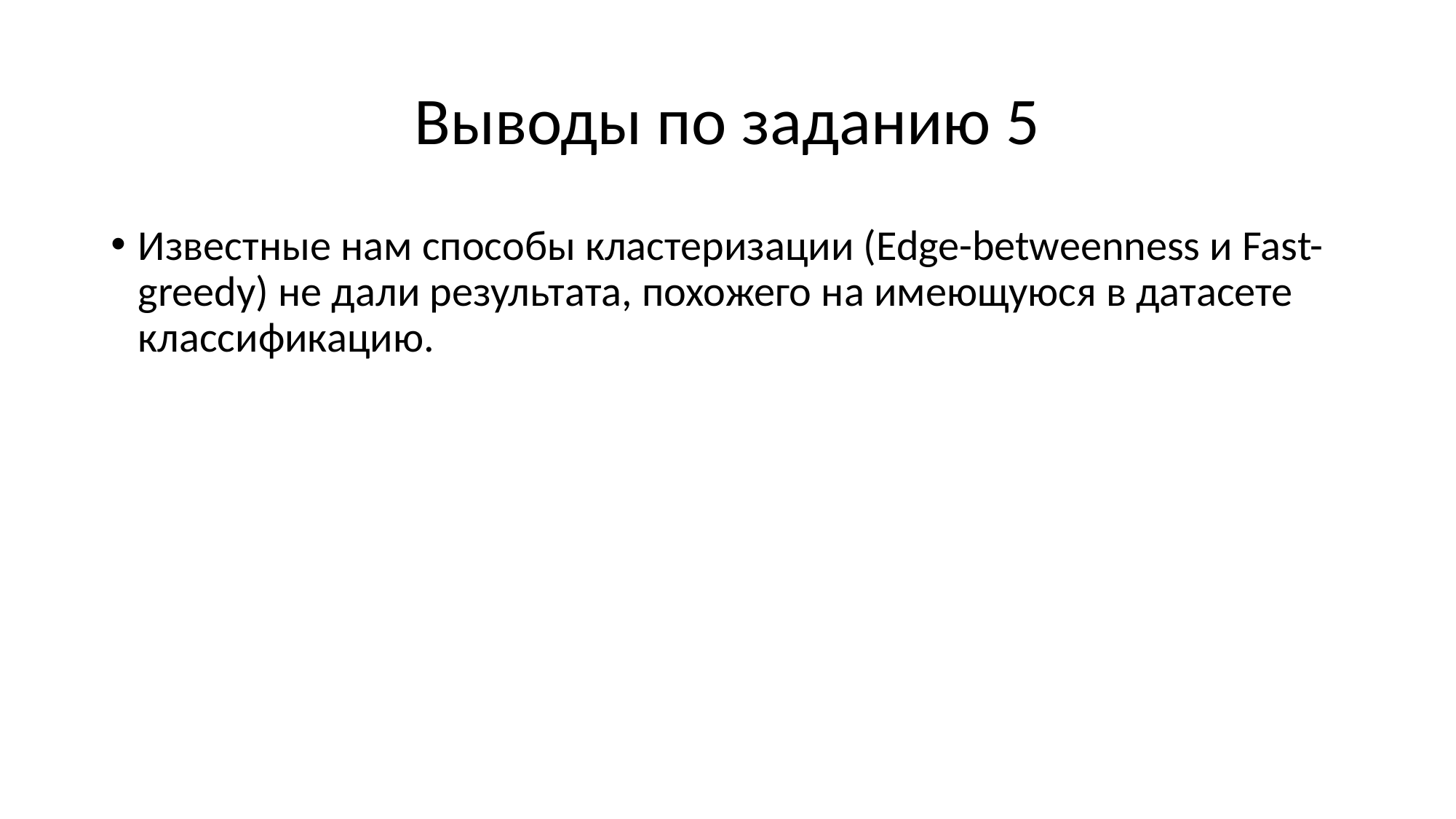

# Выводы по заданию 5
Известные нам способы кластеризации (Edge-betweenness и Fast-greedy) не дали результата, похожего на имеющуюся в датасете классификацию.